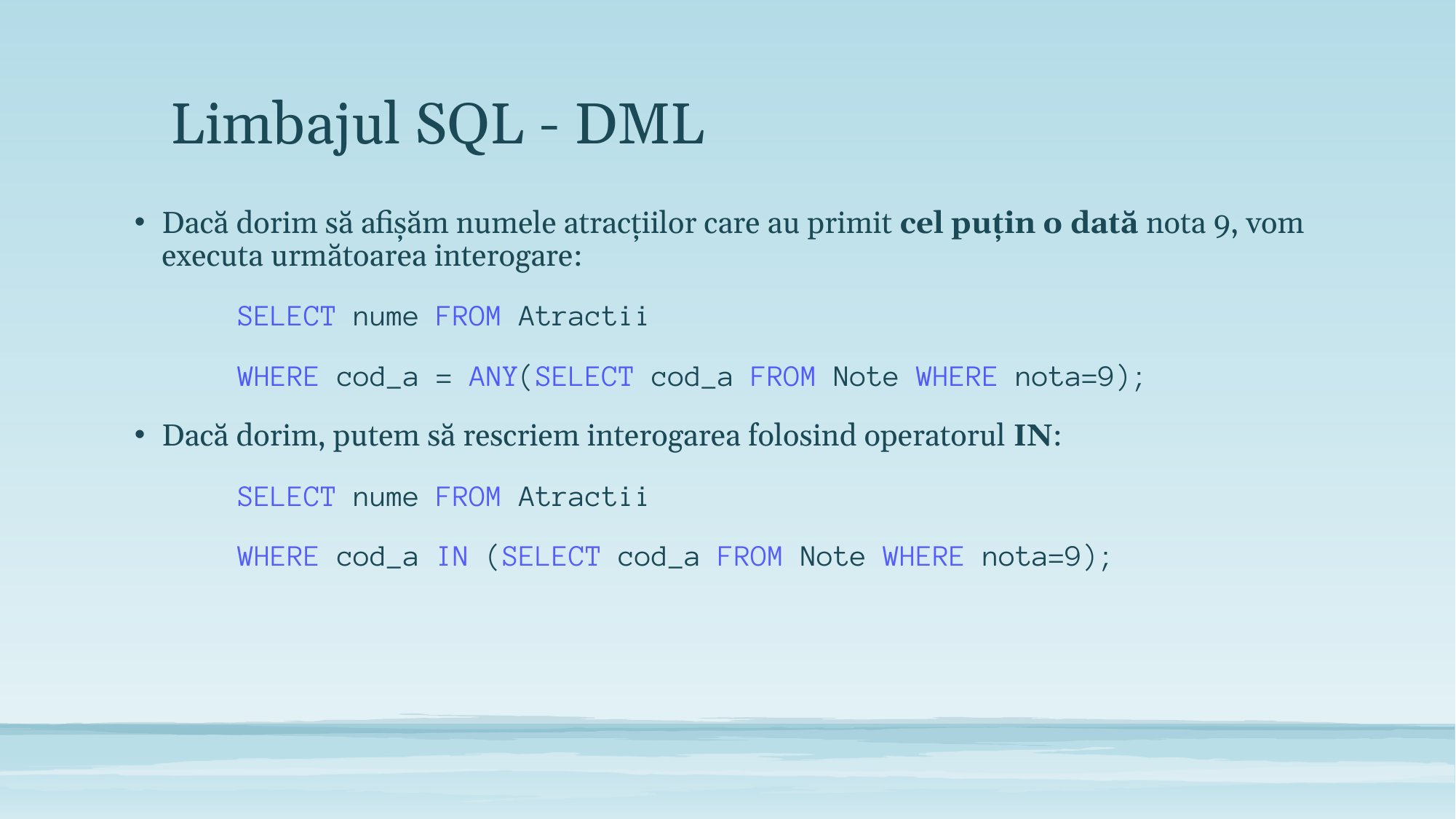

# Limbajul SQL - DML
Dacă dorim să afișăm numele atracțiilor care au primit cel puțin o dată nota 9, vom executa următoarea interogare:
	SELECT nume FROM Atractii
	WHERE cod_a = ANY(SELECT cod_a FROM Note WHERE nota=9);
Dacă dorim, putem să rescriem interogarea folosind operatorul IN:
	SELECT nume FROM Atractii
	WHERE cod_a IN (SELECT cod_a FROM Note WHERE nota=9);